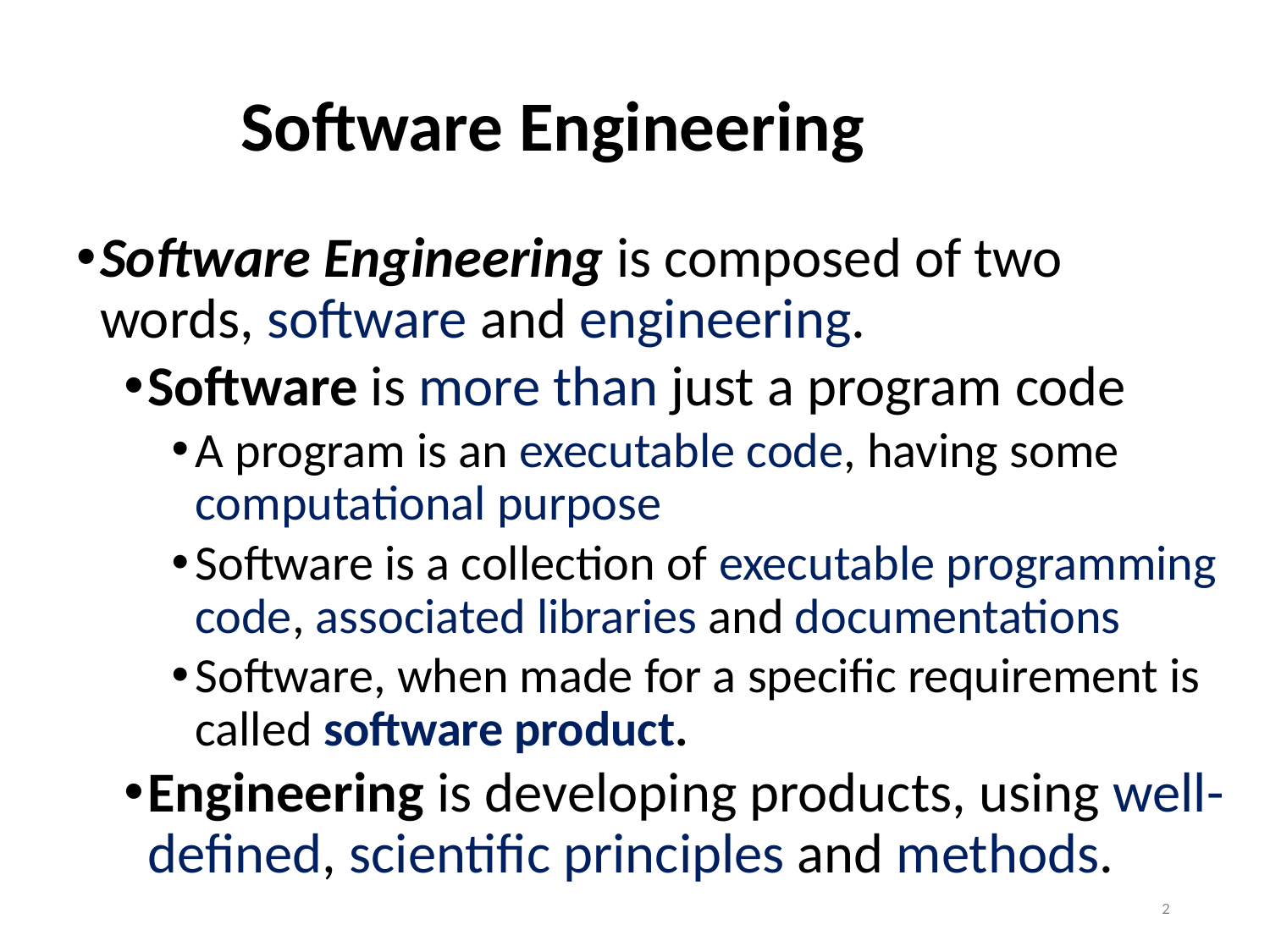

Software Engineering
Software Engineering is composed of two words, software and engineering.
Software is more than just a program code
A program is an executable code, having some computational purpose
Software is a collection of executable programming code, associated libraries and documentations
Software, when made for a specific requirement is called software product.
Engineering is developing products, using well-defined, scientific principles and methods.

2